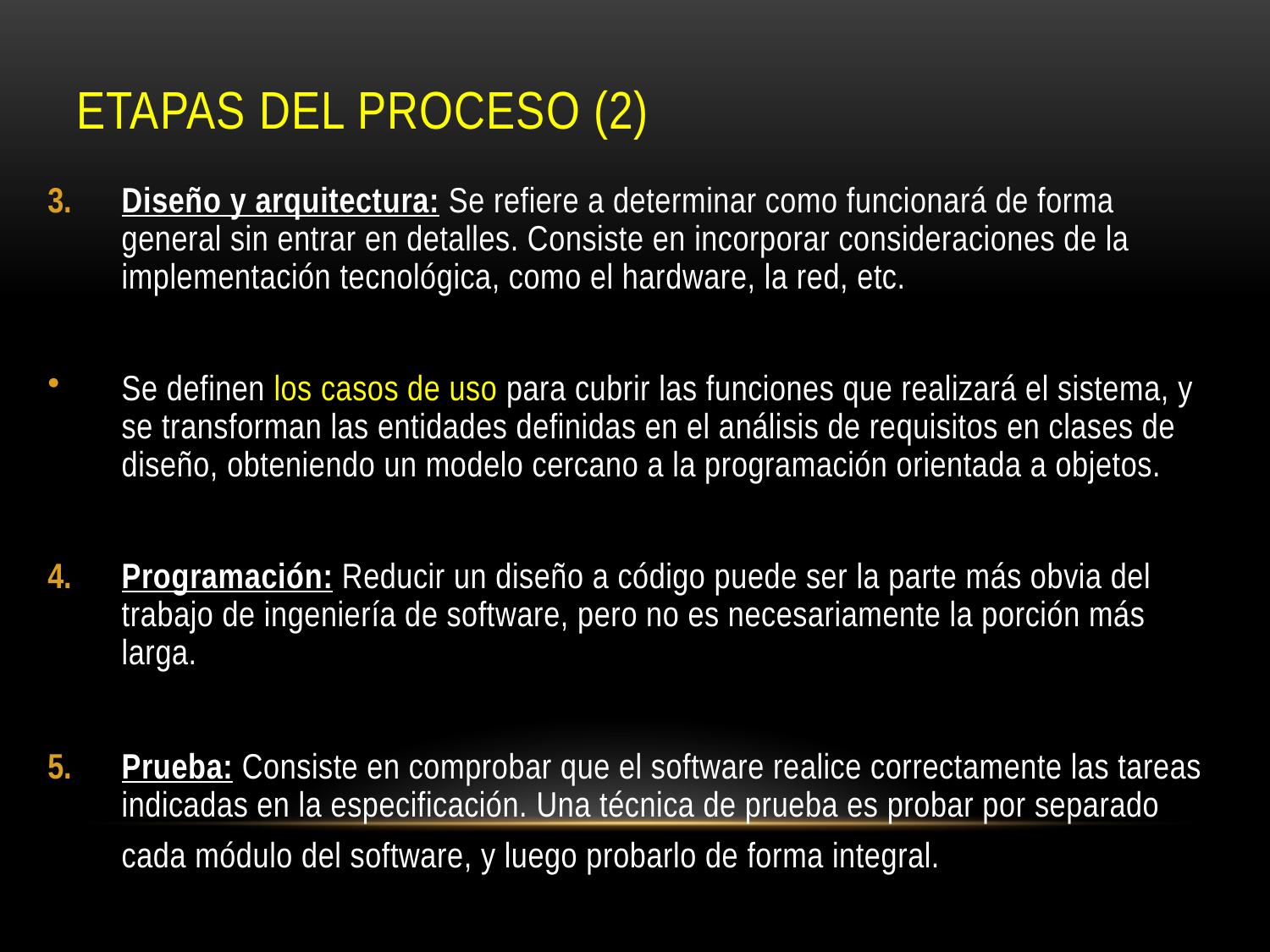

# Etapas del Proceso (2)
Diseño y arquitectura: Se refiere a determinar como funcionará de forma general sin entrar en detalles. Consiste en incorporar consideraciones de la implementación tecnológica, como el hardware, la red, etc.

Se definen los casos de uso para cubrir las funciones que realizará el sistema, y se transforman las entidades definidas en el análisis de requisitos en clases de diseño, obteniendo un modelo cercano a la programación orientada a objetos.

Programación: Reducir un diseño a código puede ser la parte más obvia del trabajo de ingeniería de software, pero no es necesariamente la porción más larga.

Prueba: Consiste en comprobar que el software realice correctamente las tareas indicadas en la especificación. Una técnica de prueba es probar por separado cada módulo del software, y luego probarlo de forma integral.